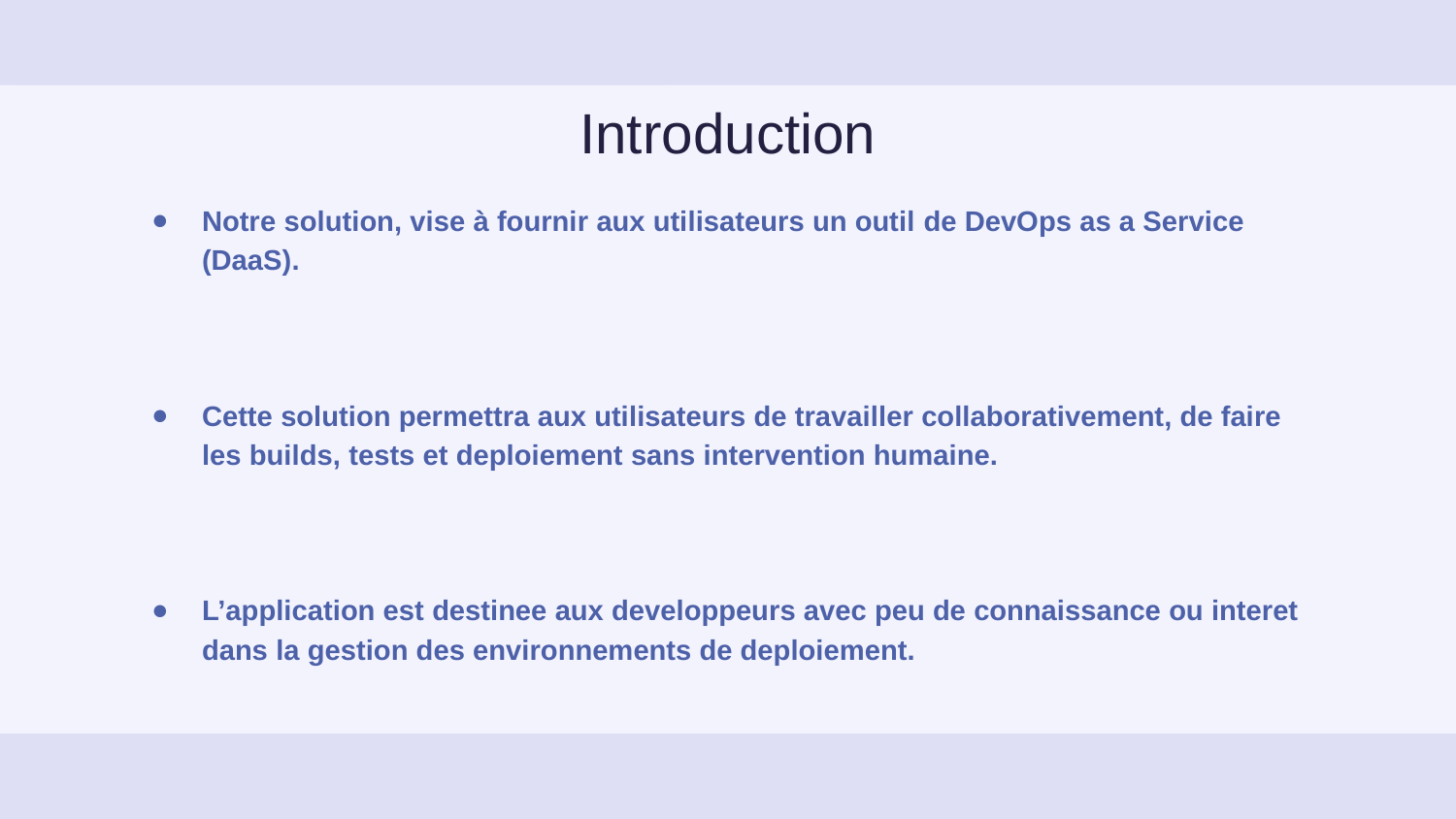

# Introduction
Notre solution, vise à fournir aux utilisateurs un outil de DevOps as a Service (DaaS).

Cette solution permettra aux utilisateurs de travailler collaborativement, de faire les builds, tests et deploiement sans intervention humaine.

L’application est destinee aux developpeurs avec peu de connaissance ou interet dans la gestion des environnements de deploiement.